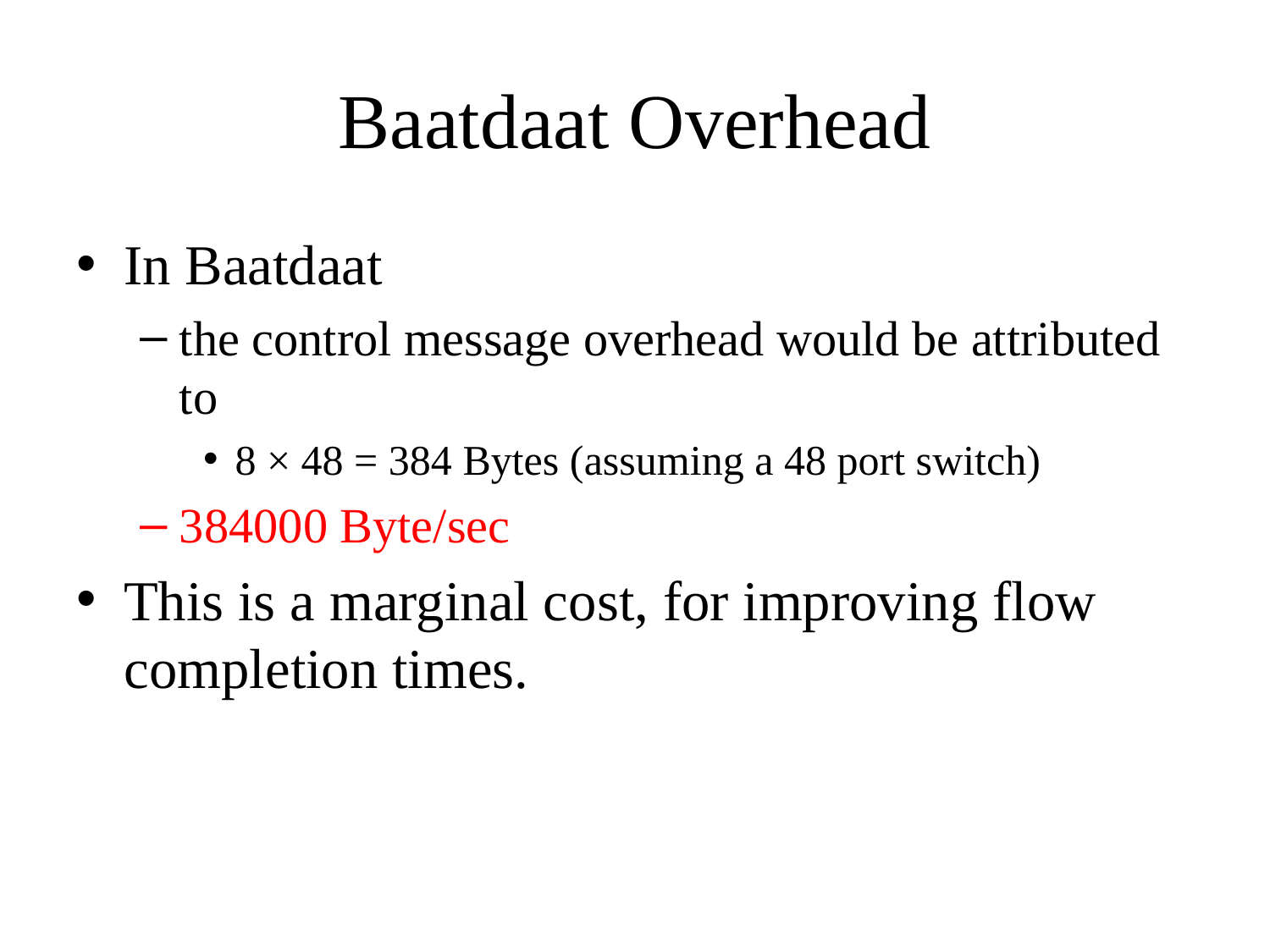

# Baatdaat Overhead
In Baatdaat
the control message overhead would be attributed to
8 × 48 = 384 Bytes (assuming a 48 port switch)
384000 Byte/sec
This is a marginal cost, for improving flow completion times.